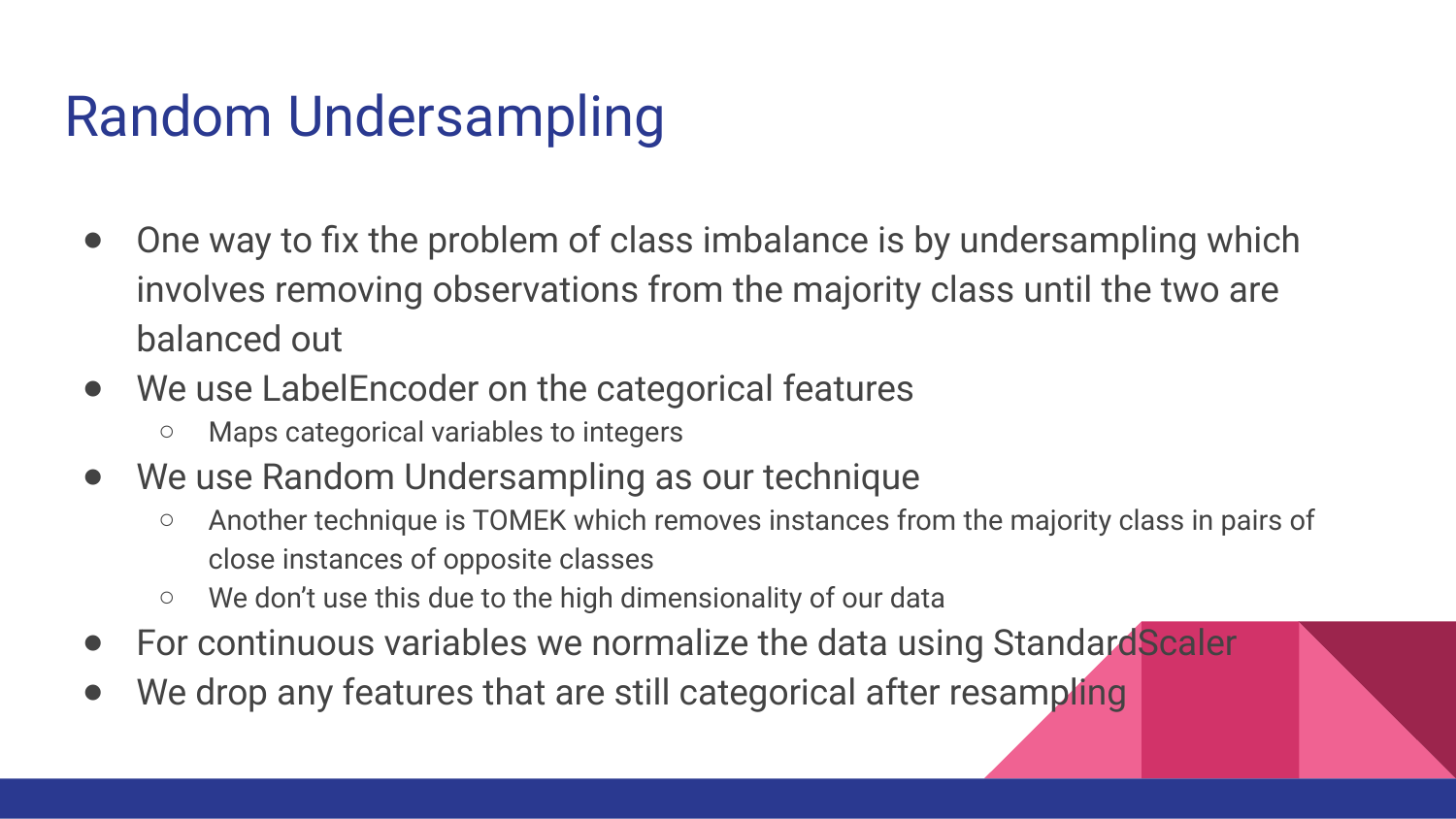

# Random Undersampling
One way to fix the problem of class imbalance is by undersampling which involves removing observations from the majority class until the two are balanced out
We use LabelEncoder on the categorical features
Maps categorical variables to integers
We use Random Undersampling as our technique
Another technique is TOMEK which removes instances from the majority class in pairs of close instances of opposite classes
We don’t use this due to the high dimensionality of our data
For continuous variables we normalize the data using StandardScaler
We drop any features that are still categorical after resampling